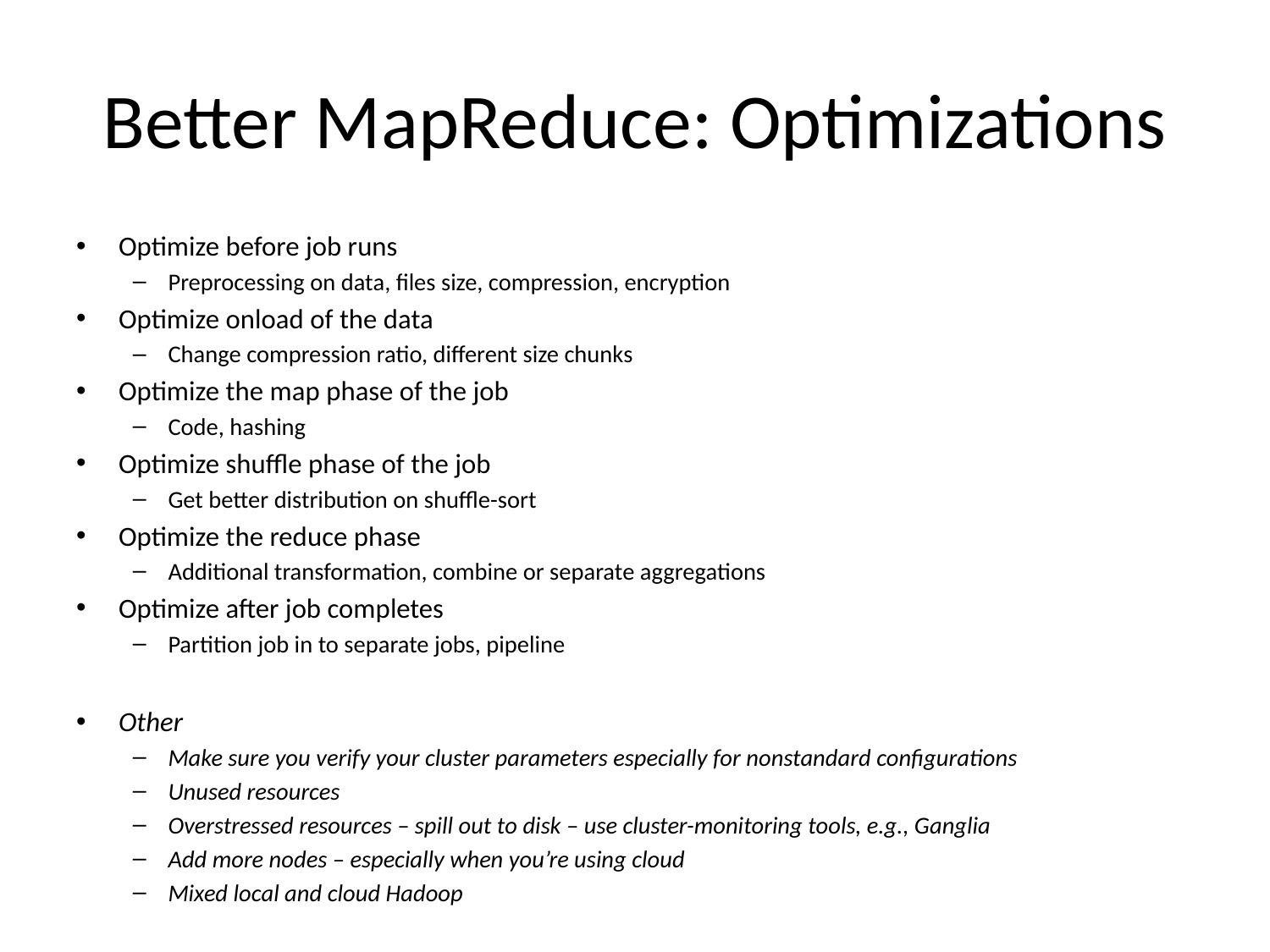

# Better MapReduce: Optimizations
Optimize before job runs
Preprocessing on data, files size, compression, encryption
Optimize onload of the data
Change compression ratio, different size chunks
Optimize the map phase of the job
Code, hashing
Optimize shuffle phase of the job
Get better distribution on shuffle-sort
Optimize the reduce phase
Additional transformation, combine or separate aggregations
Optimize after job completes
Partition job in to separate jobs, pipeline

Other
Make sure you verify your cluster parameters especially for nonstandard configurations
Unused resources
Overstressed resources – spill out to disk – use cluster-monitoring tools, e.g., Ganglia
Add more nodes – especially when you’re using cloud
Mixed local and cloud Hadoop